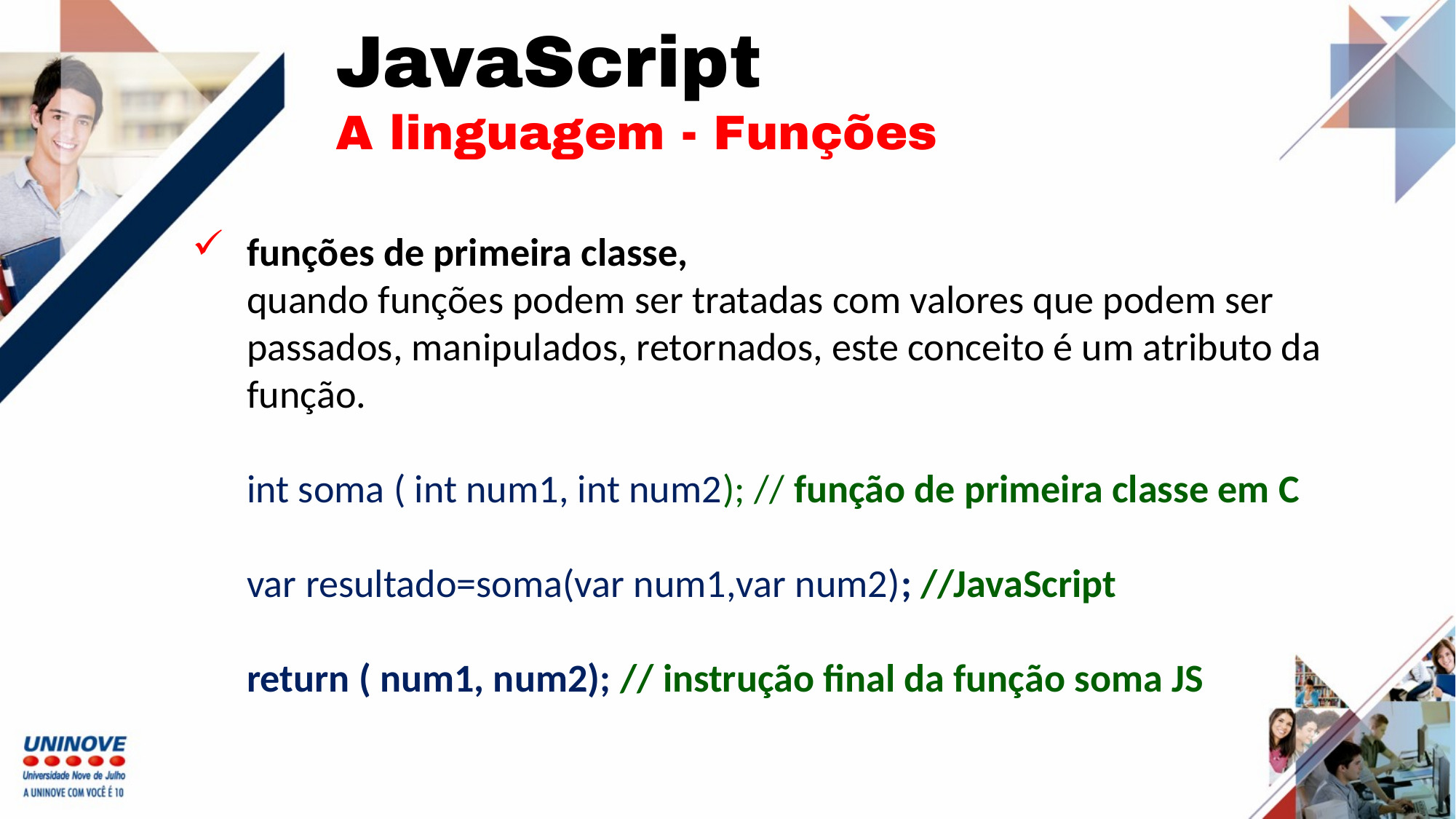

JavaScript
A linguagem - Funções
funções de primeira classe,
quando funções podem ser tratadas com valores que podem ser passados, manipulados, retornados, este conceito é um atributo da função.
int soma ( int num1, int num2); // função de primeira classe em C

var resultado=soma(var num1,var num2); //JavaScript

return ( num1, num2); // instrução final da função soma JS